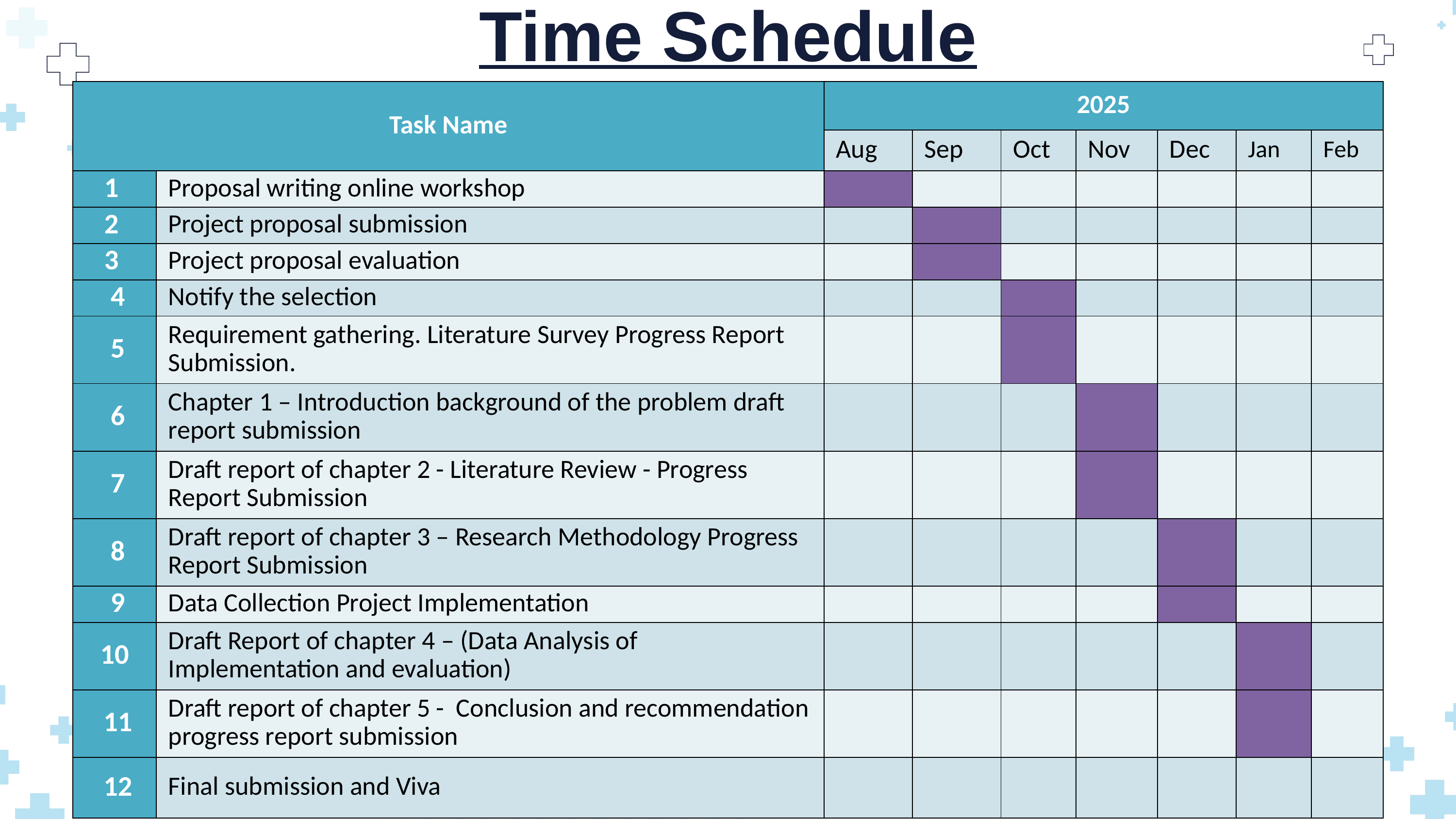

Time Schedule
| Task Name |  | 2025 |  |  |  |  |  |  |
| --- | --- | --- | --- | --- | --- | --- | --- | --- |
|  |  | Aug | Sep | Oct | Nov | Dec | Jan | Feb |
| 1 | Proposal writing online workshop |  |  |  |  |  |  |  |
| 2 | Project proposal submission |  |  |  |  |  |  |  |
| 3 | Project proposal evaluation |  |  |  |  |  |  |  |
| 4 | Notify the selection |  |  |  |  |  |  |  |
| 5 | Requirement gathering. Literature Survey Progress Report Submission. |  |  |  |  |  |  |  |
| 6 | Chapter 1 – Introduction background of the problem draft report submission |  |  |  |  |  |  |  |
| 7 | Draft report of chapter 2 - Literature Review - Progress Report Submission |  |  |  |  |  |  |  |
| 8 | Draft report of chapter 3 – Research Methodology Progress Report Submission |  |  |  |  |  |  |  |
| 9 | Data Collection Project Implementation |  |  |  |  |  |  |  |
| 10 | Draft Report of chapter 4 – (Data Analysis of Implementation and evaluation) |  |  |  |  |  |  |  |
| 11 | Draft report of chapter 5 - Conclusion and recommendation progress report submission |  |  |  |  |  |  |  |
| 12 | Final submission and Viva |  |  |  |  |  |  |  |